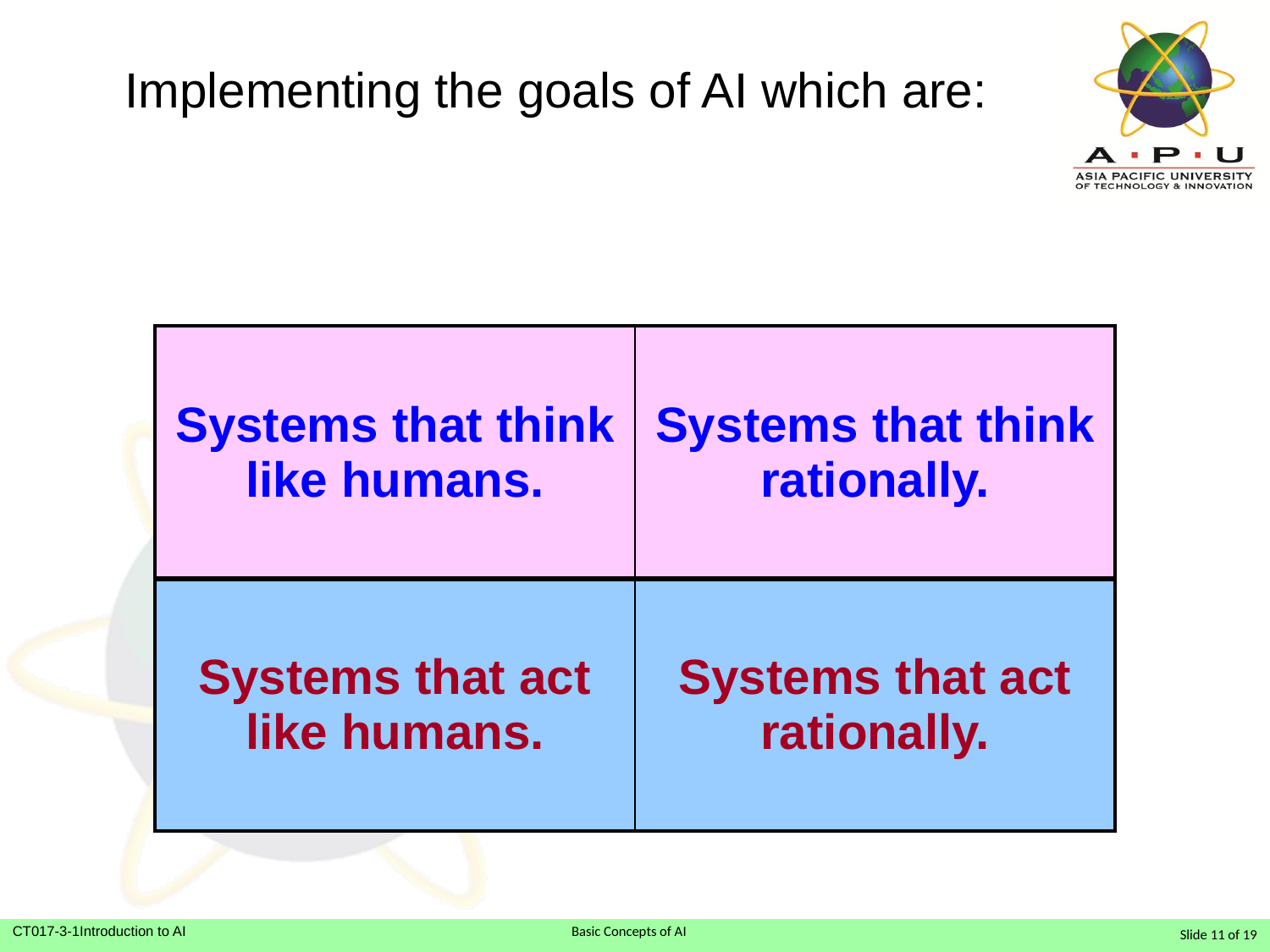

# Implementing the goals of AI which are:
| Systems that think like humans. | Systems that think rationally. |
| --- | --- |
| Systems that act like humans. | Systems that act rationally. |
Slide 11 of 19